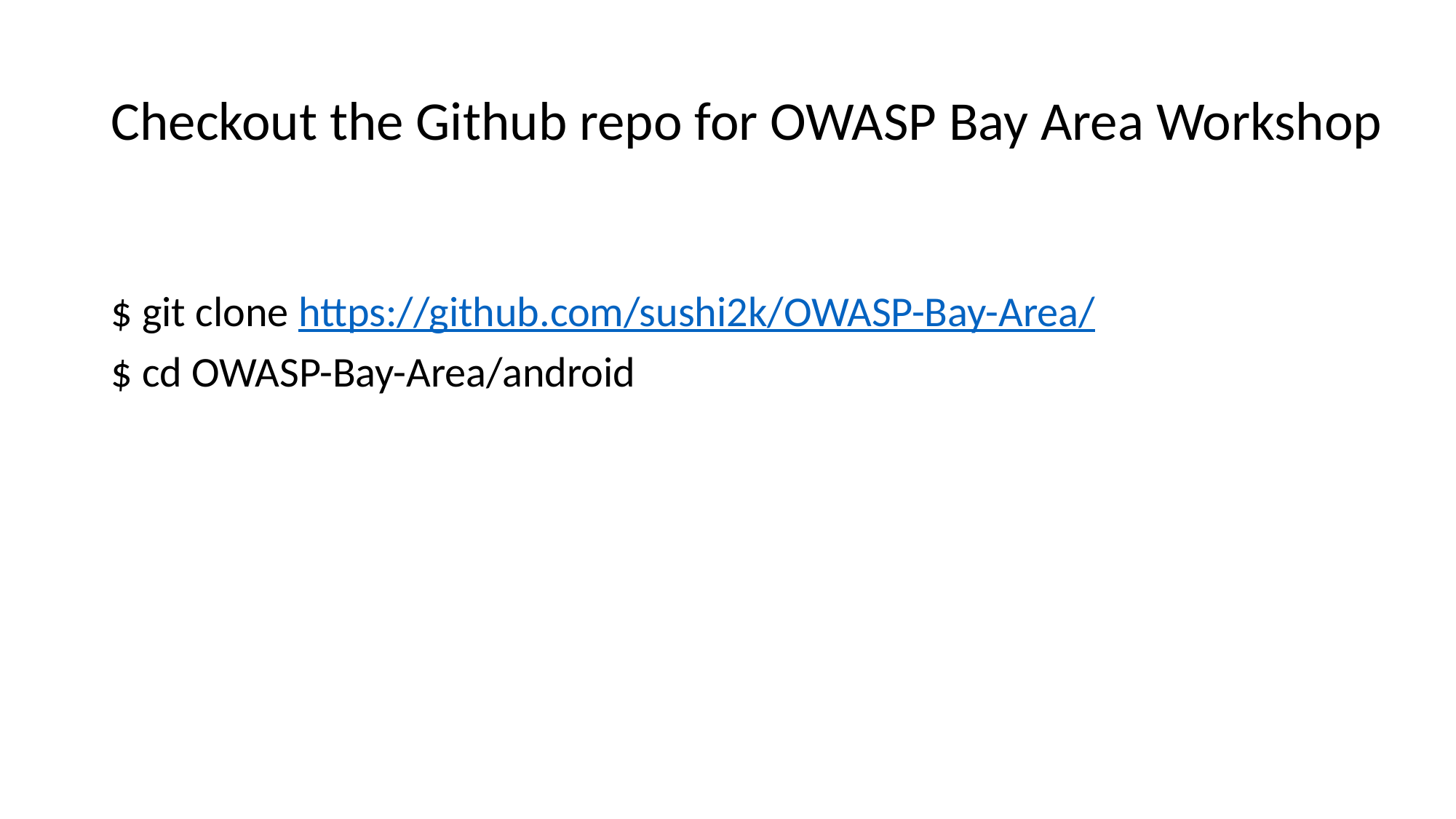

# Checkout the Github repo for OWASP Bay Area Workshop

$ git clone https://github.com/sushi2k/OWASP-Bay-Area/
$ cd OWASP-Bay-Area/android